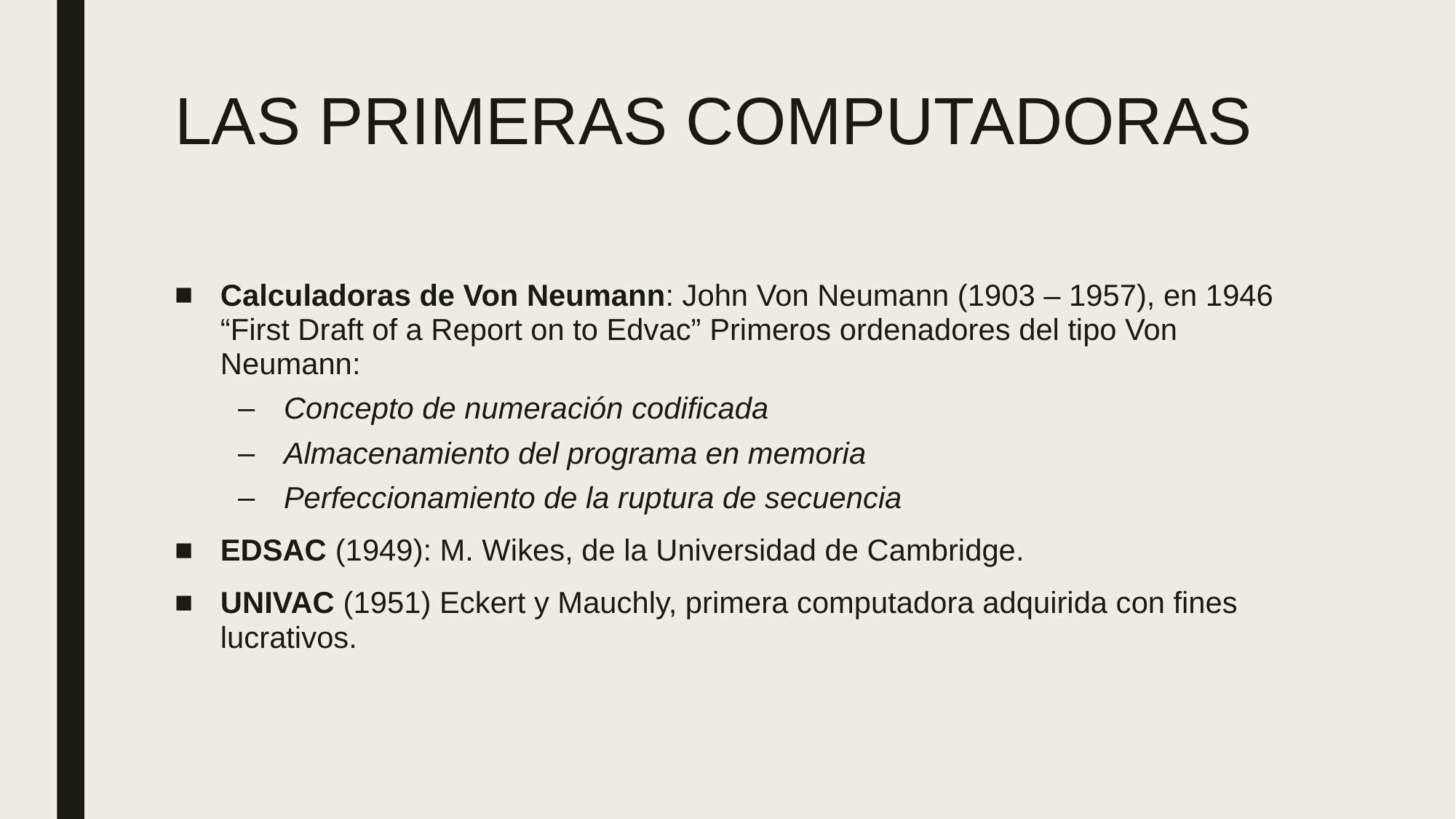

# LAS PRIMERAS COMPUTADORAS
Calculadoras de Von Neumann: John Von Neumann (1903 – 1957), en 1946 “First Draft of a Report on to Edvac” Primeros ordenadores del tipo Von Neumann:
Concepto de numeración codificada
Almacenamiento del programa en memoria
Perfeccionamiento de la ruptura de secuencia
EDSAC (1949): M. Wikes, de la Universidad de Cambridge.
UNIVAC (1951) Eckert y Mauchly, primera computadora adquirida con fines lucrativos.